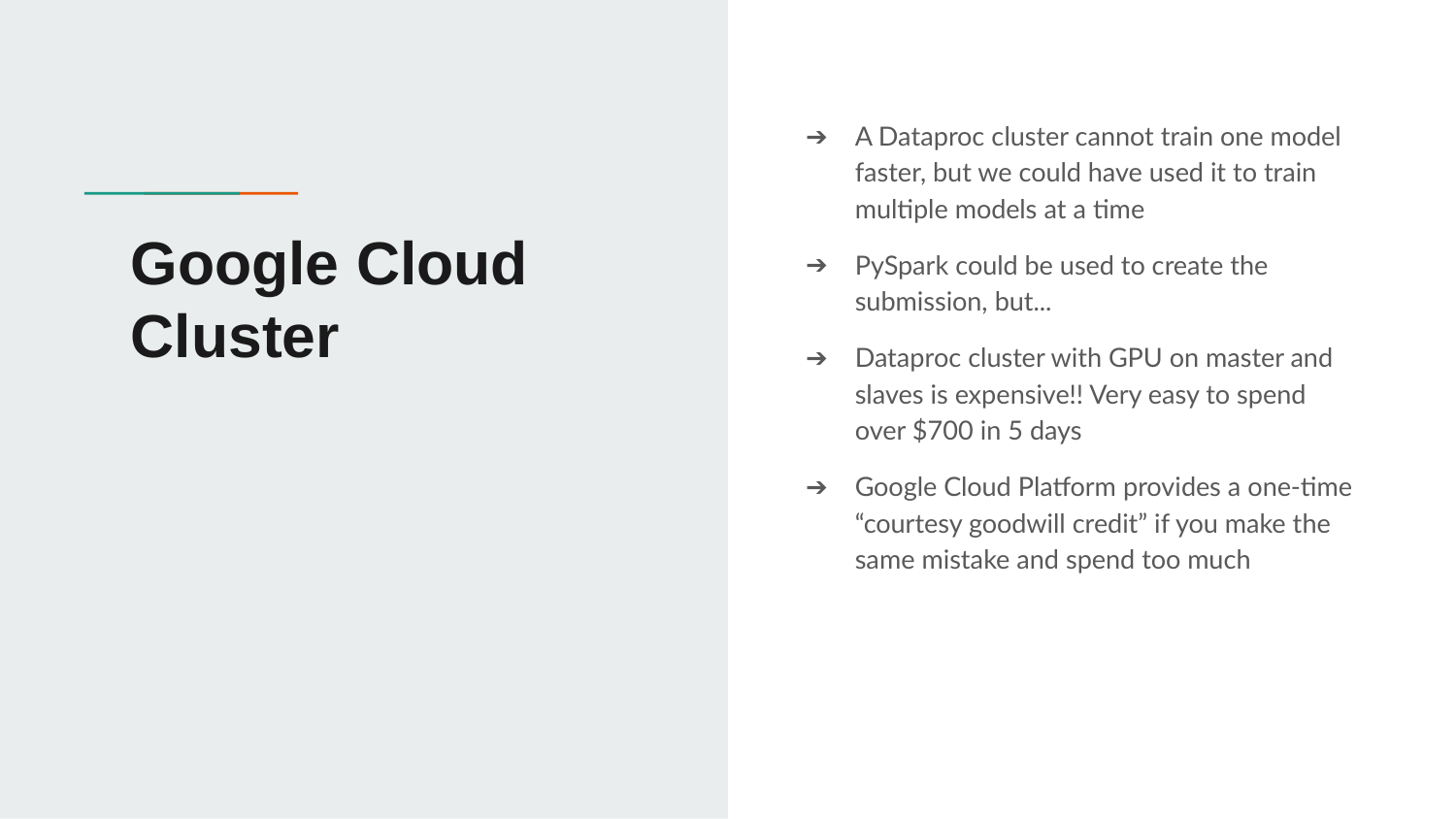

A Dataproc cluster cannot train one model faster, but we could have used it to train multiple models at a time
PySpark could be used to create the submission, but...
Dataproc cluster with GPU on master and slaves is expensive!! Very easy to spend over $700 in 5 days
Google Cloud Platform provides a one-time “courtesy goodwill credit” if you make the same mistake and spend too much
# Google Cloud Cluster